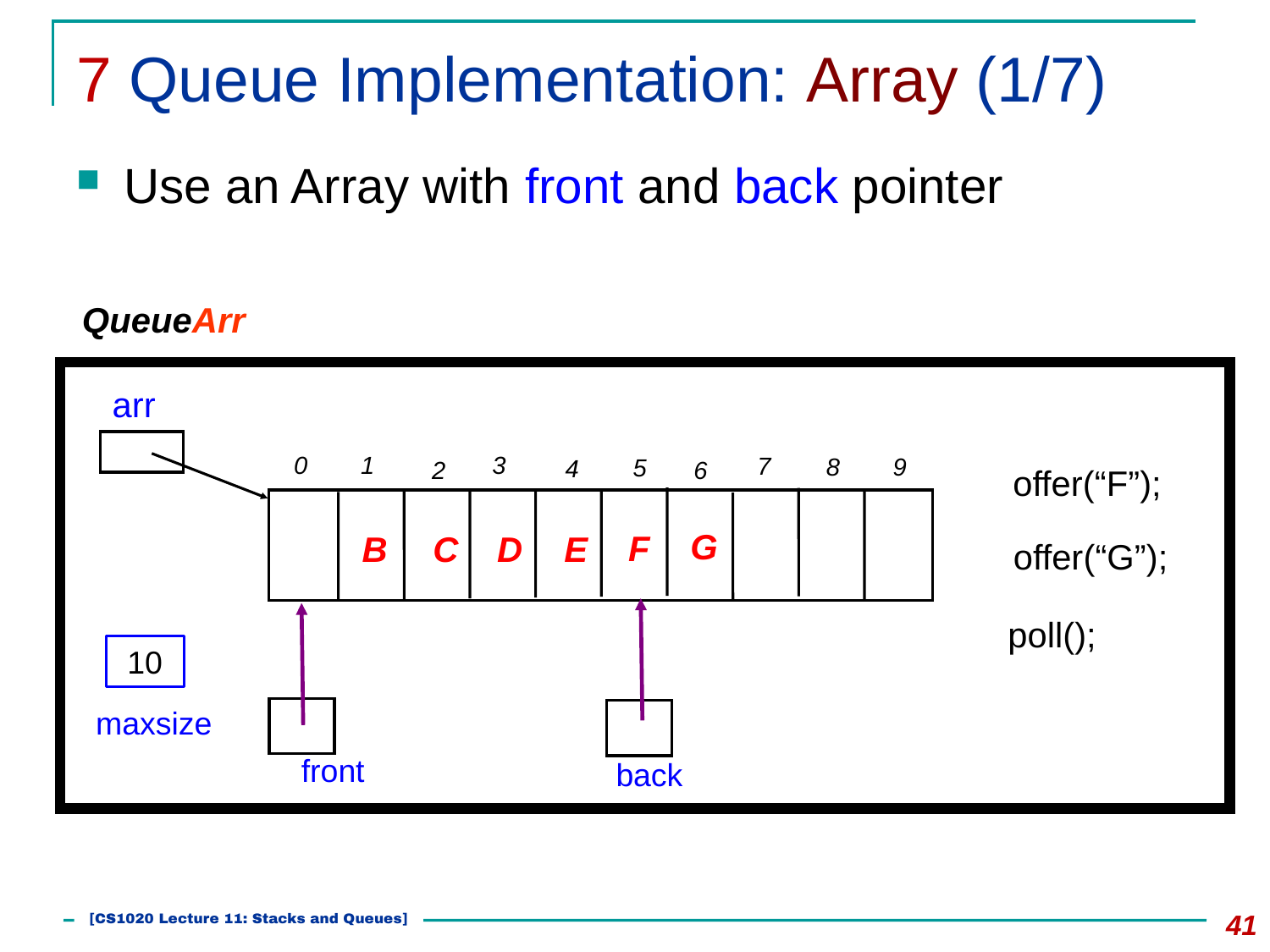

# 7 Queue Implementation: Array (1/7)
Use an Array with front and back pointer
QueueArr

arr

1
0
3
7
9
8
5
4
2
6

A
B
C
D
E

offer(“F”);
G
F

offer(“G”);

back

poll();
 10
maxsize
front
41
[CS1020 Lecture 11: Stacks and Queues]